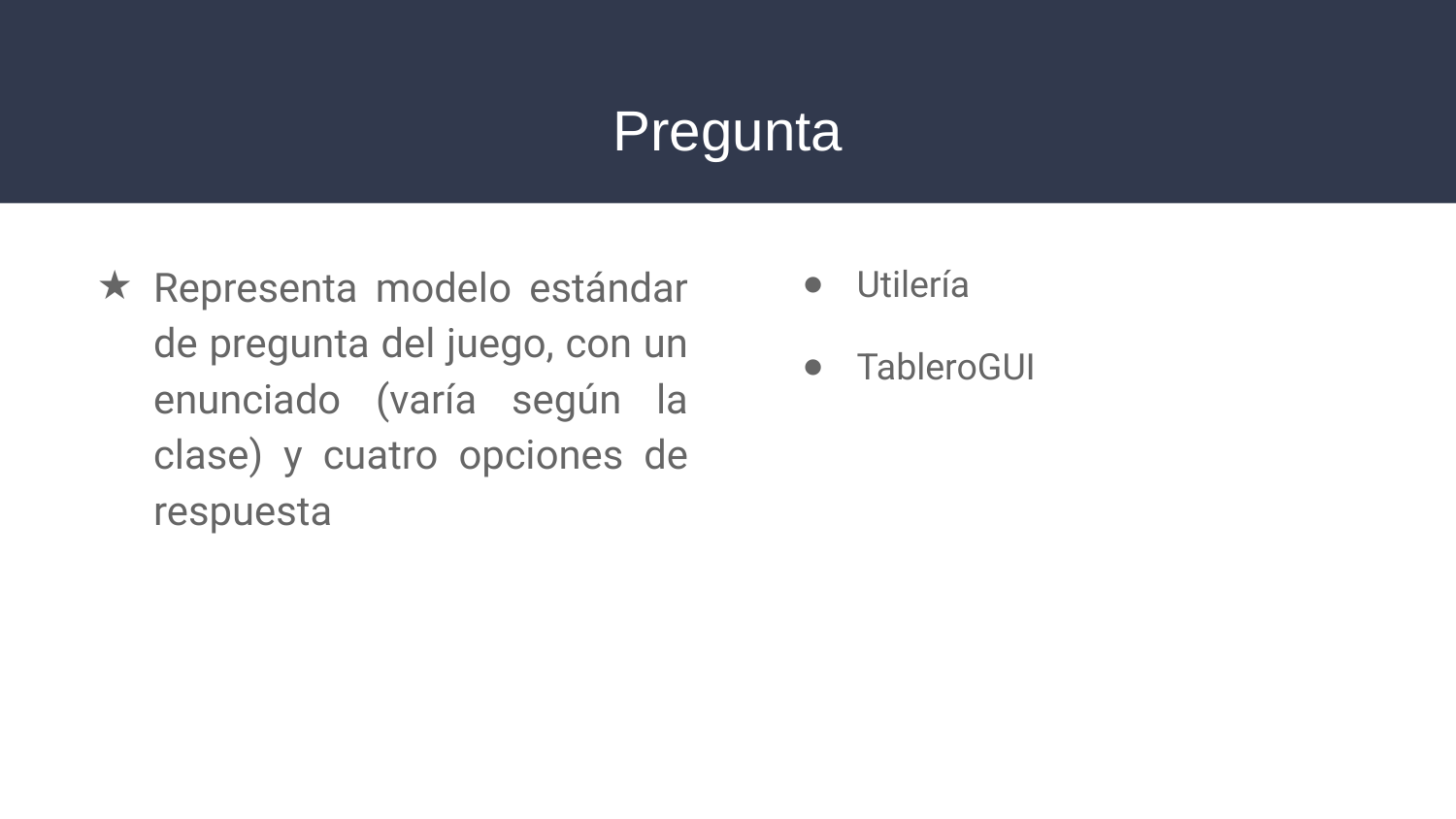

# Pregunta
Representa modelo estándar de pregunta del juego, con un enunciado (varía según la clase) y cuatro opciones de respuesta
Utilería
TableroGUI